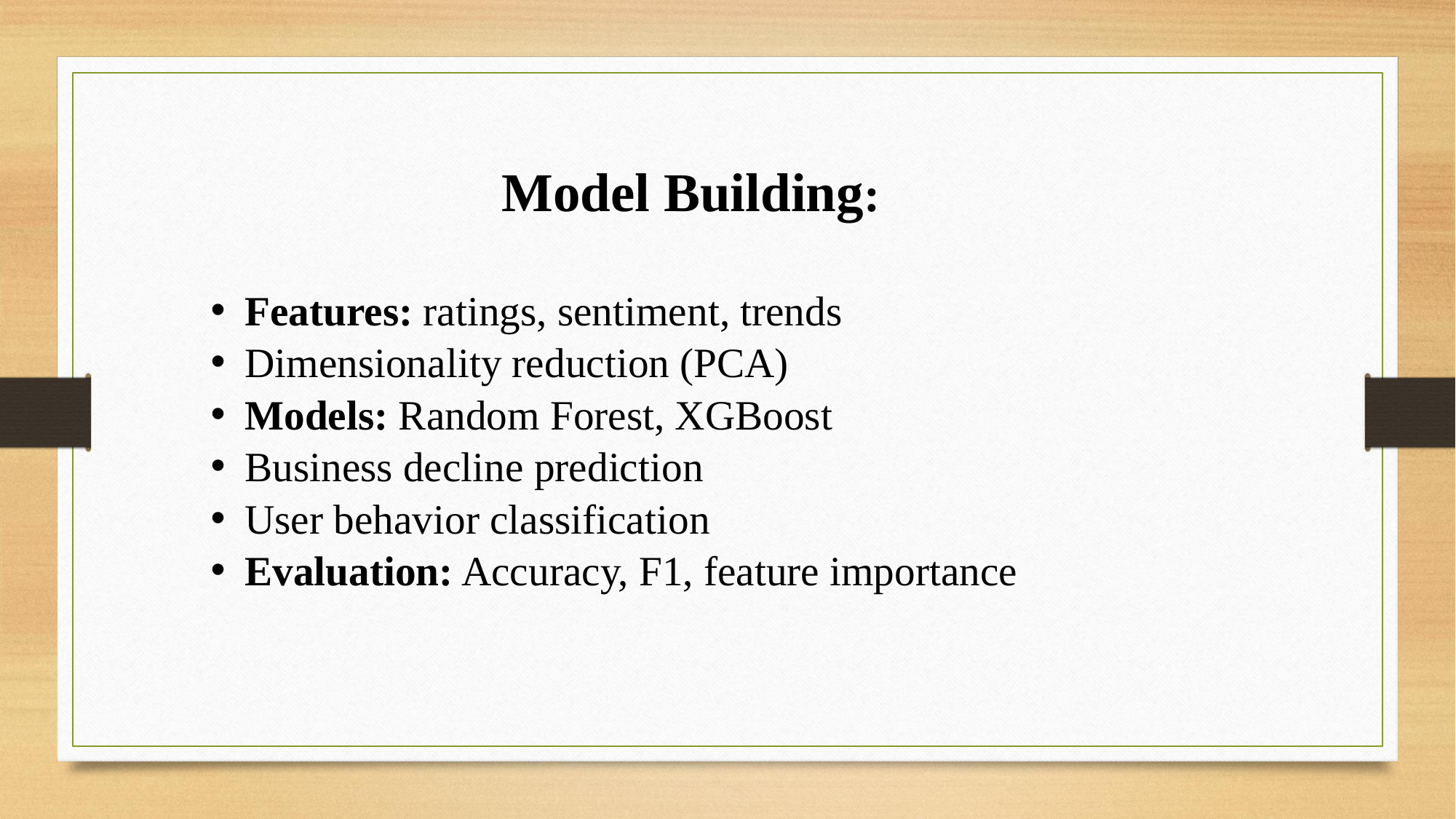

# Model Building:
Features: ratings, sentiment, trends
Dimensionality reduction (PCA)
Models: Random Forest, XGBoost
Business decline prediction
User behavior classification
Evaluation: Accuracy, F1, feature importance